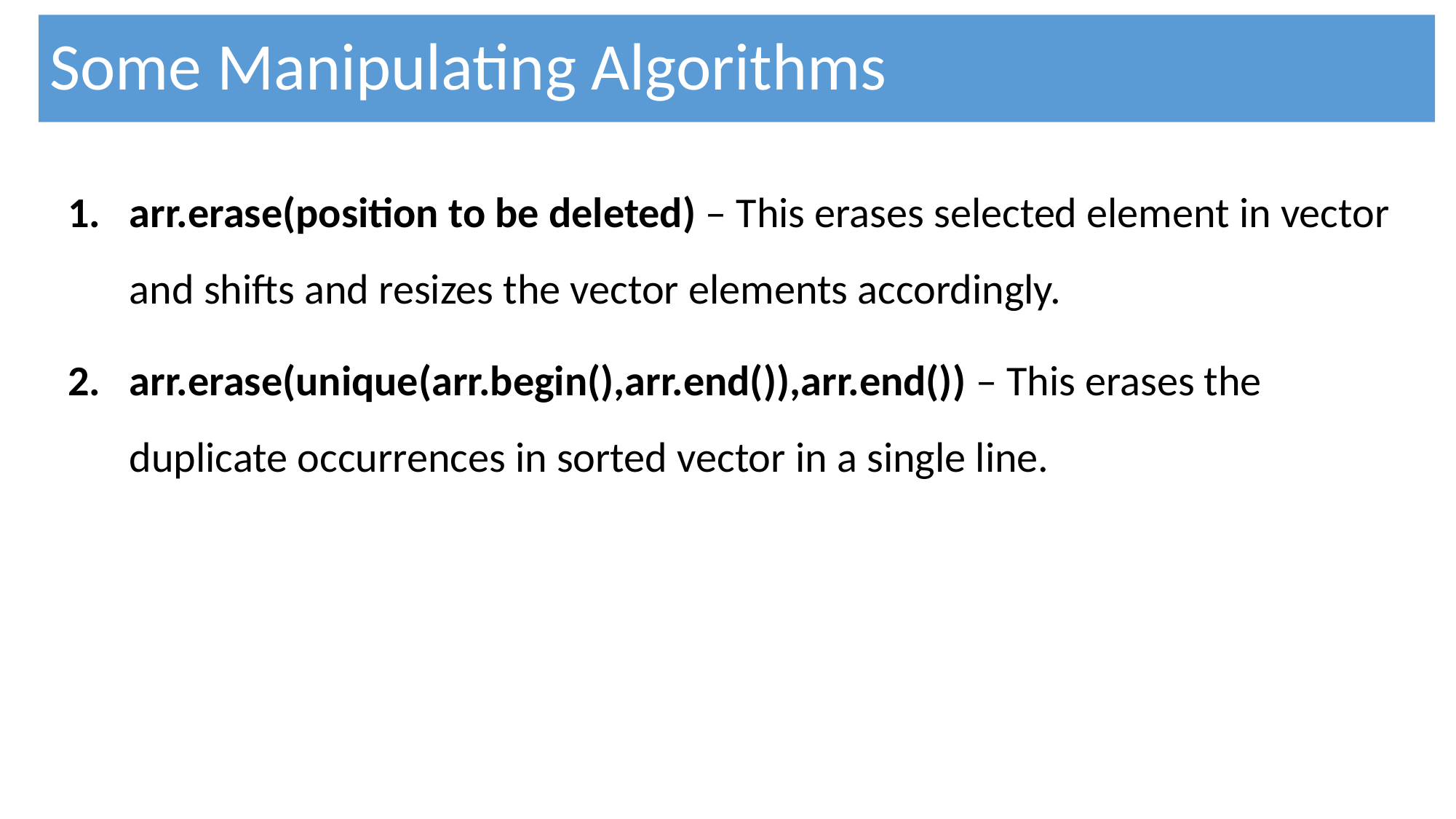

Some Manipulating Algorithms
arr.erase(position to be deleted) – This erases selected element in vector and shifts and resizes the vector elements accordingly.
arr.erase(unique(arr.begin(),arr.end()),arr.end()) – This erases the duplicate occurrences in sorted vector in a single line.